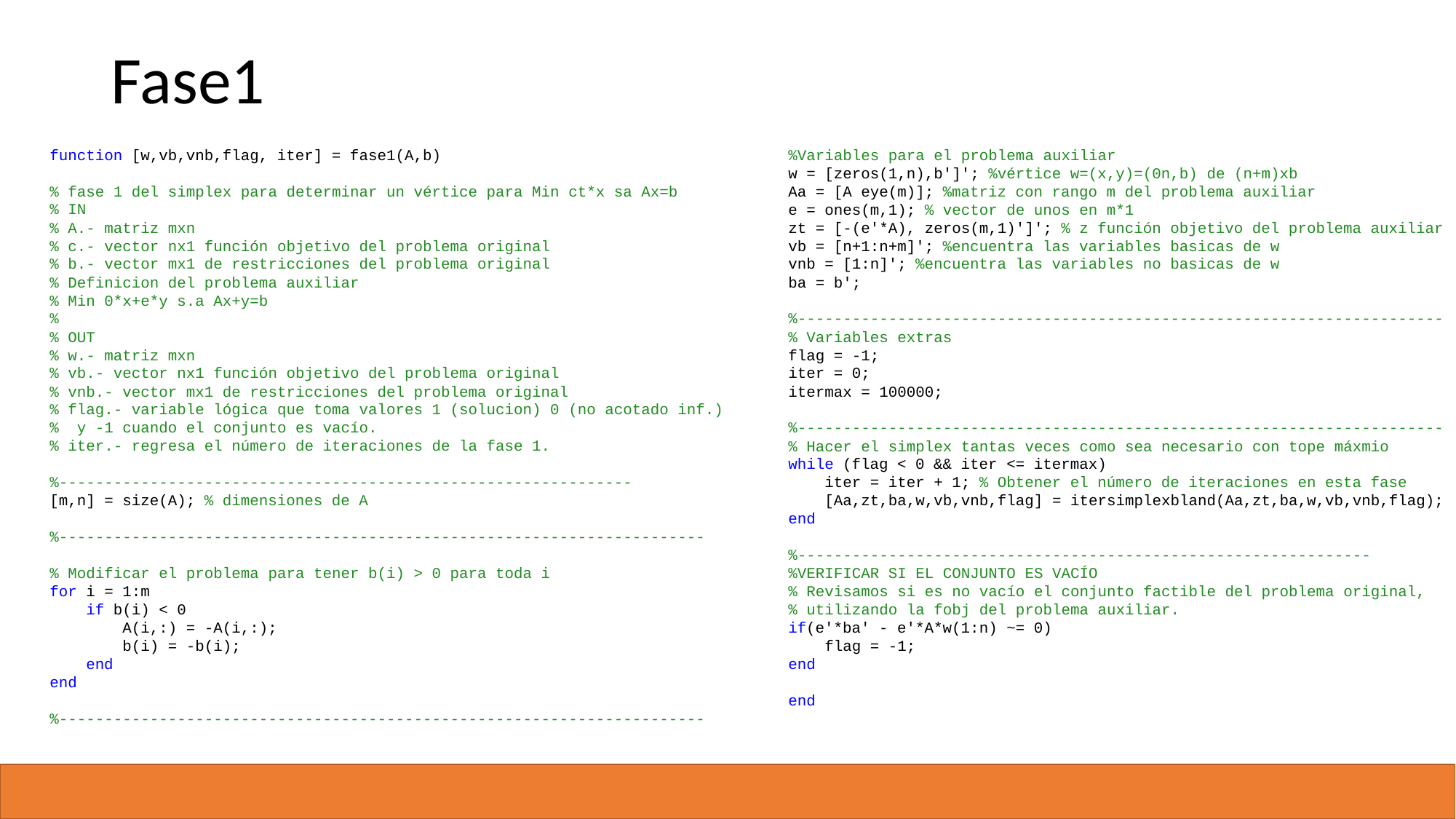

# Fase1
function [w,vb,vnb,flag, iter] = fase1(A,b)

% fase 1 del simplex para determinar un vértice para Min ct*x sa Ax=b
% IN
% A.- matriz mxn
% c.- vector nx1 función objetivo del problema original
% b.- vector mx1 de restricciones del problema original
% Definicion del problema auxiliar
% Min 0*x+e*y s.a Ax+y=b
%
% OUT
% w.- matriz mxn
% vb.- vector nx1 función objetivo del problema original
% vnb.- vector mx1 de restricciones del problema original
% flag.- variable lógica que toma valores 1 (solucion) 0 (no acotado inf.)
%  y -1 cuando el conjunto es vacío.
% iter.- regresa el número de iteraciones de la fase 1.

%---------------------------------------------------------------
[m,n] = size(A); % dimensiones de A

%-----------------------------------------------------------------------

% Modificar el problema para tener b(i) > 0 para toda i
for i = 1:m
    if b(i) < 0
        A(i,:) = -A(i,:);
        b(i) = -b(i);
    end
end

%-----------------------------------------------------------------------
%Variables para el problema auxiliar
w = [zeros(1,n),b']'; %vértice w=(x,y)=(0n,b) de (n+m)xb
Aa = [A eye(m)]; %matriz con rango m del problema auxiliar
e = ones(m,1); % vector de unos en m*1
zt = [-(e'*A), zeros(m,1)']'; % z función objetivo del problema auxiliar
vb = [n+1:n+m]'; %encuentra las variables basicas de w
vnb = [1:n]'; %encuentra las variables no basicas de w
ba = b';

%-----------------------------------------------------------------------
% Variables extras
flag = -1;
iter = 0;
itermax = 100000;

%-----------------------------------------------------------------------
% Hacer el simplex tantas veces como sea necesario con tope máxmio
while (flag < 0 && iter <= itermax)
    iter = iter + 1; % Obtener el número de iteraciones en esta fase
    [Aa,zt,ba,w,vb,vnb,flag] = itersimplexbland(Aa,zt,ba,w,vb,vnb,flag);
end

%---------------------------------------------------------------
%VERIFICAR SI EL CONJUNTO ES VACÍO
% Revisamos si es no vacío el conjunto factible del problema original,
% utilizando la fobj del problema auxiliar.
if(e'*ba' - e'*A*w(1:n) ~= 0)
    flag = -1;
end

end

5